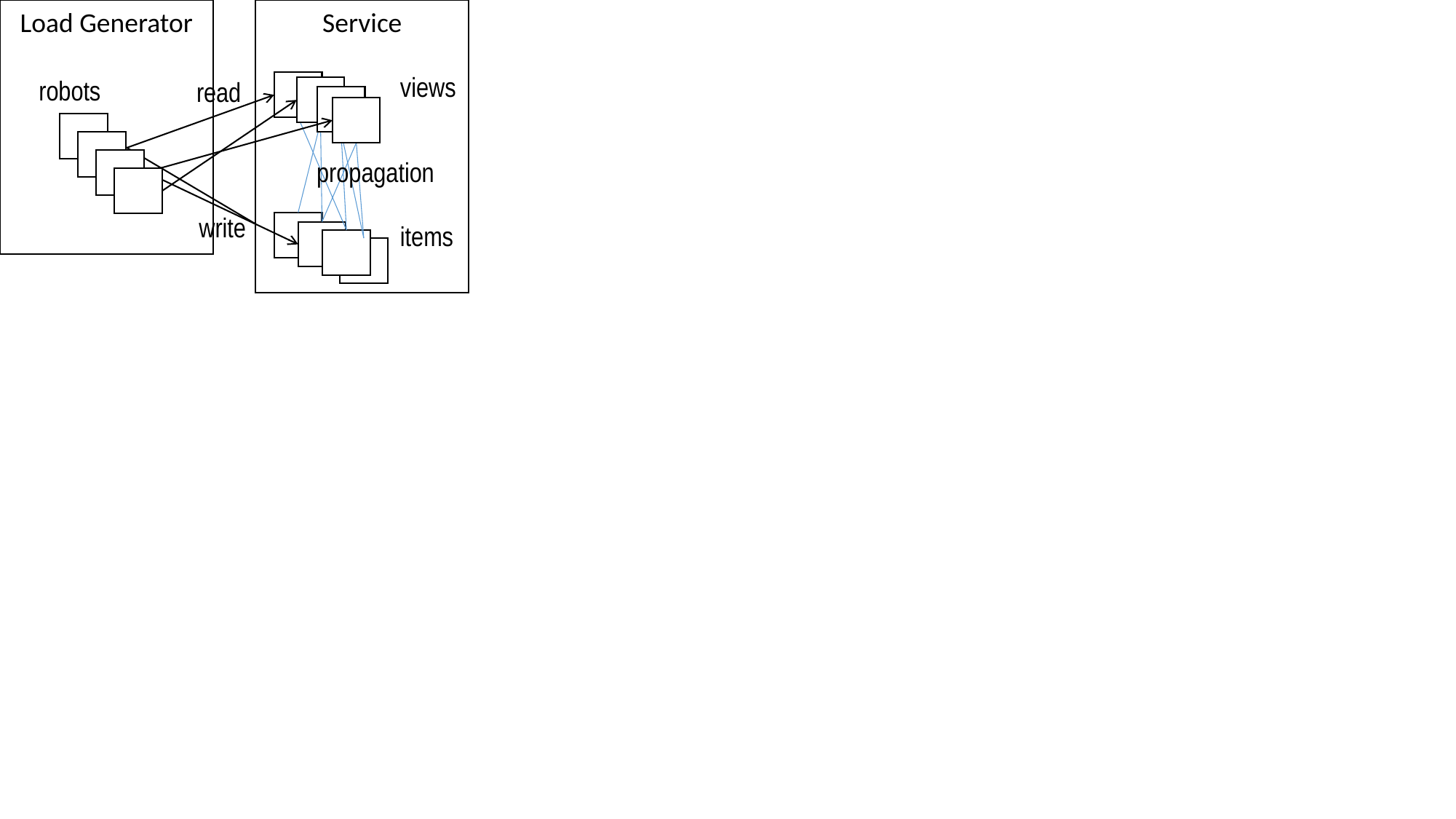

Load Generator
Service
views
robots
read

propagation

write

items